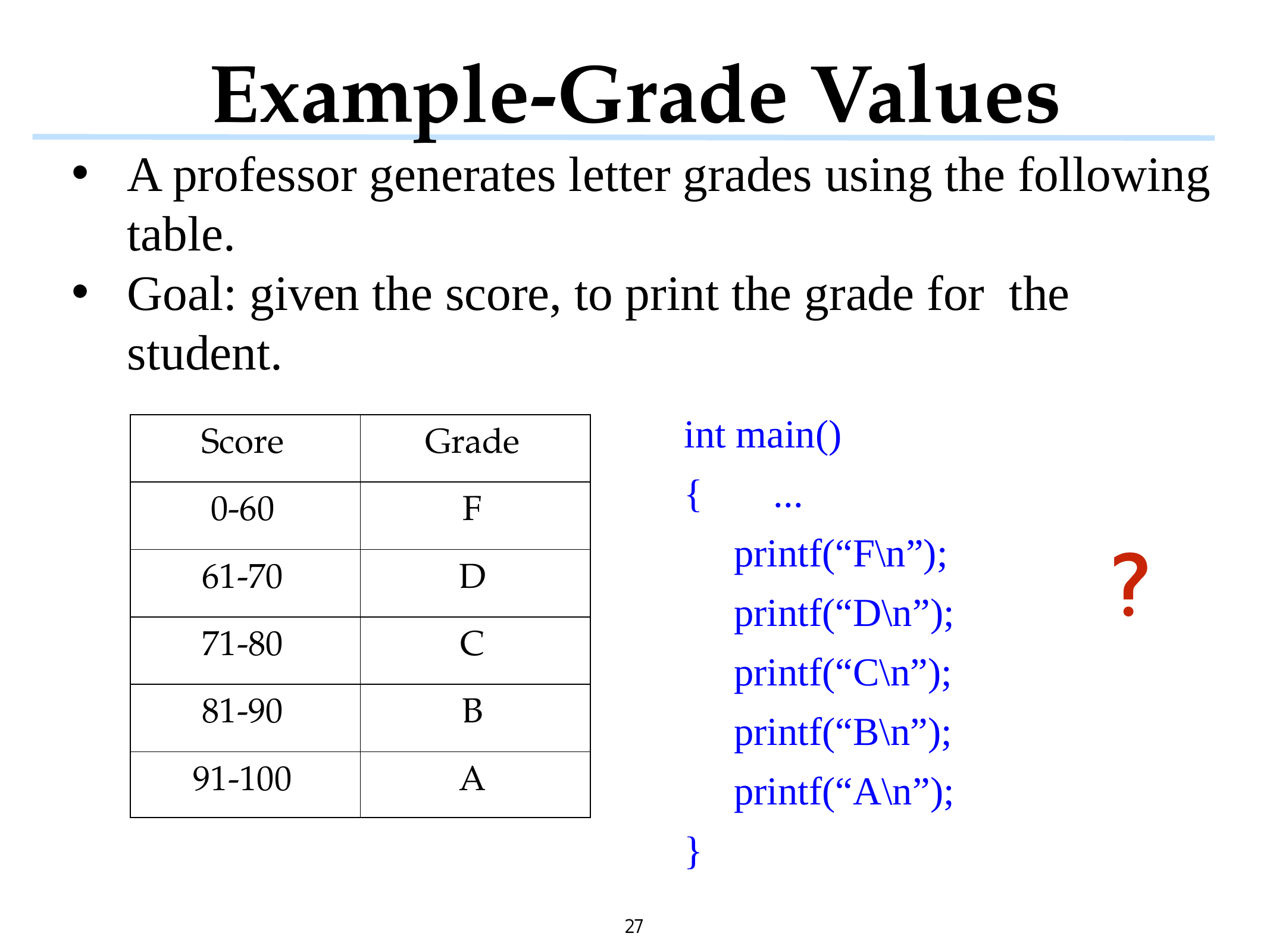

# Example-Grade Values
A professor generates letter grades using the following table.
Goal: given the score, to print the grade for  the student.
int main()
{	...
     printf(“F\n”);
     printf(“D\n”);
     printf(“C\n”);
     printf(“B\n”);
     printf(“A\n”);
}
| Score | Grade |
| --- | --- |
| 0-60 | F |
| 61-70 | D |
| 71-80 | C |
| 81-90 | B |
| 91-100 | A |
?
27